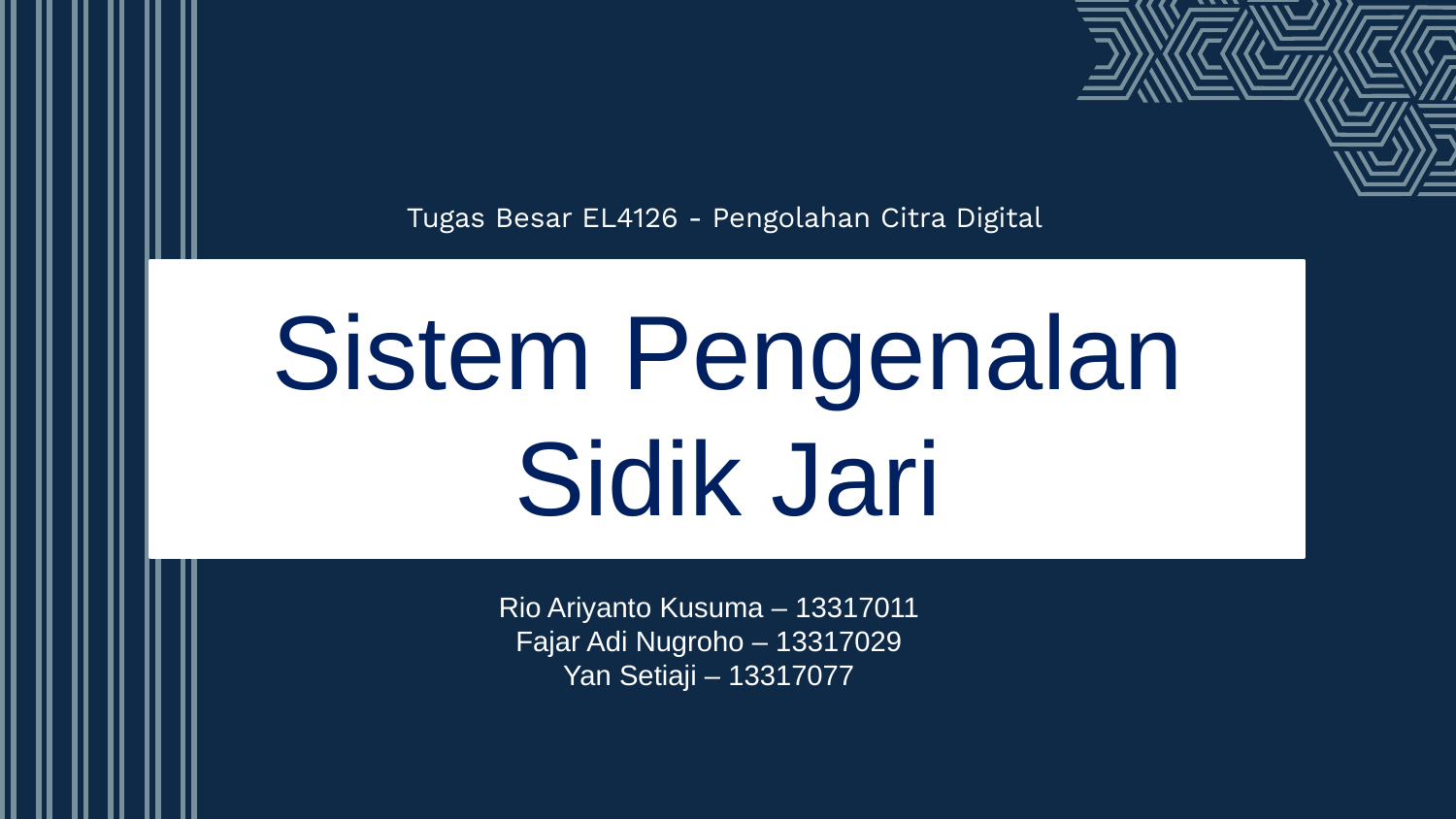

Tugas Besar EL4126 - Pengolahan Citra Digital

Sistem Pengenalan Sidik Jari

Rio Ariyanto Kusuma – 13317011
Fajar Adi Nugroho – 13317029
Yan Setiaji – 13317077